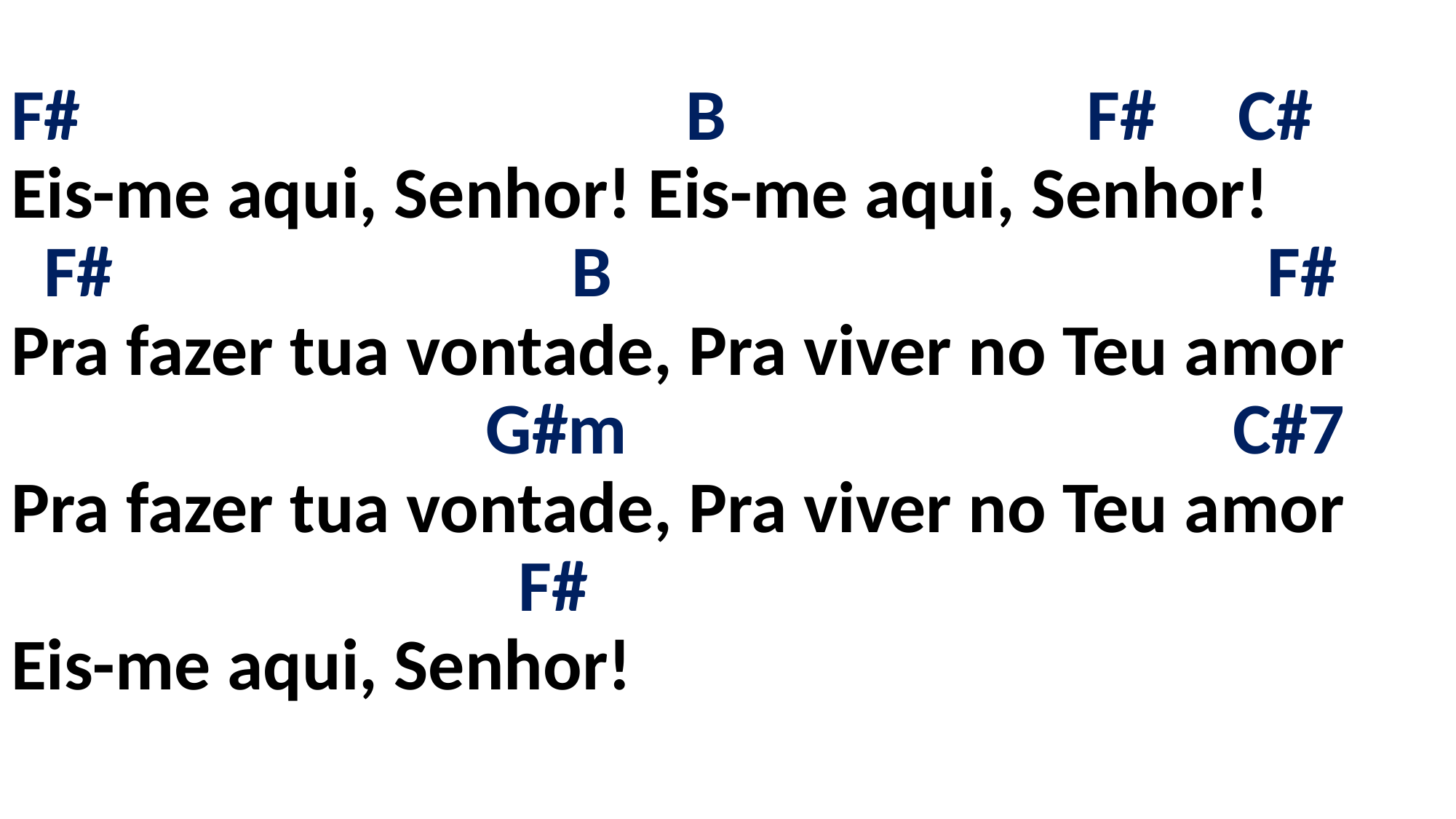

# F#                                     B                      F#     C# Eis-me aqui, Senhor! Eis-me aqui, Senhor! F#                            B                                        F# Pra fazer tua vontade, Pra viver no Teu amor G#m                                     C#7 Pra fazer tua vontade, Pra viver no Teu amor F# Eis-me aqui, Senhor!